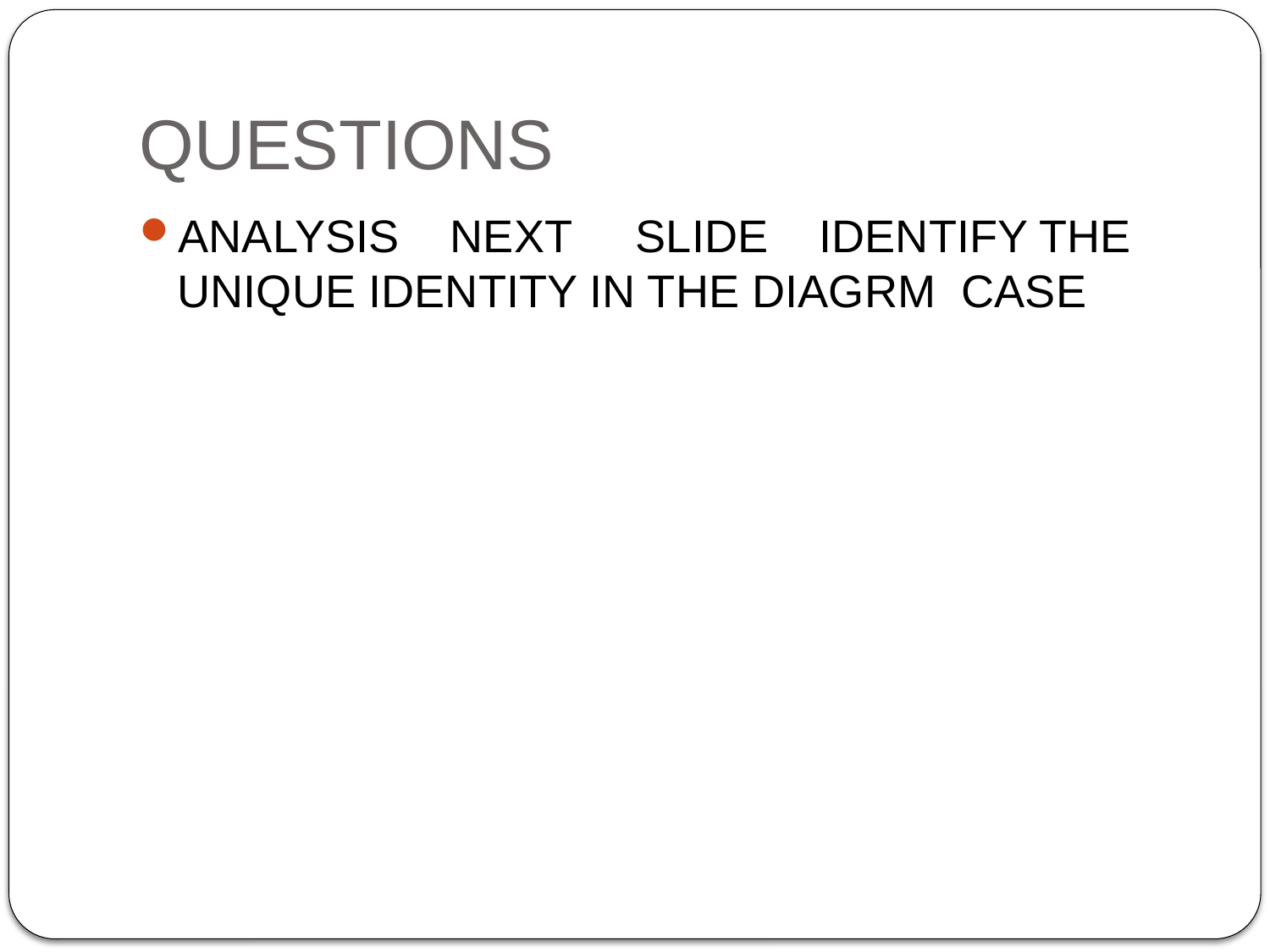

# QUESTIONS
ANALYSIS    NEXT     SLIDE    IDENTIFY THE UNIQUE IDENTITY IN THE DIAGRM  CASE